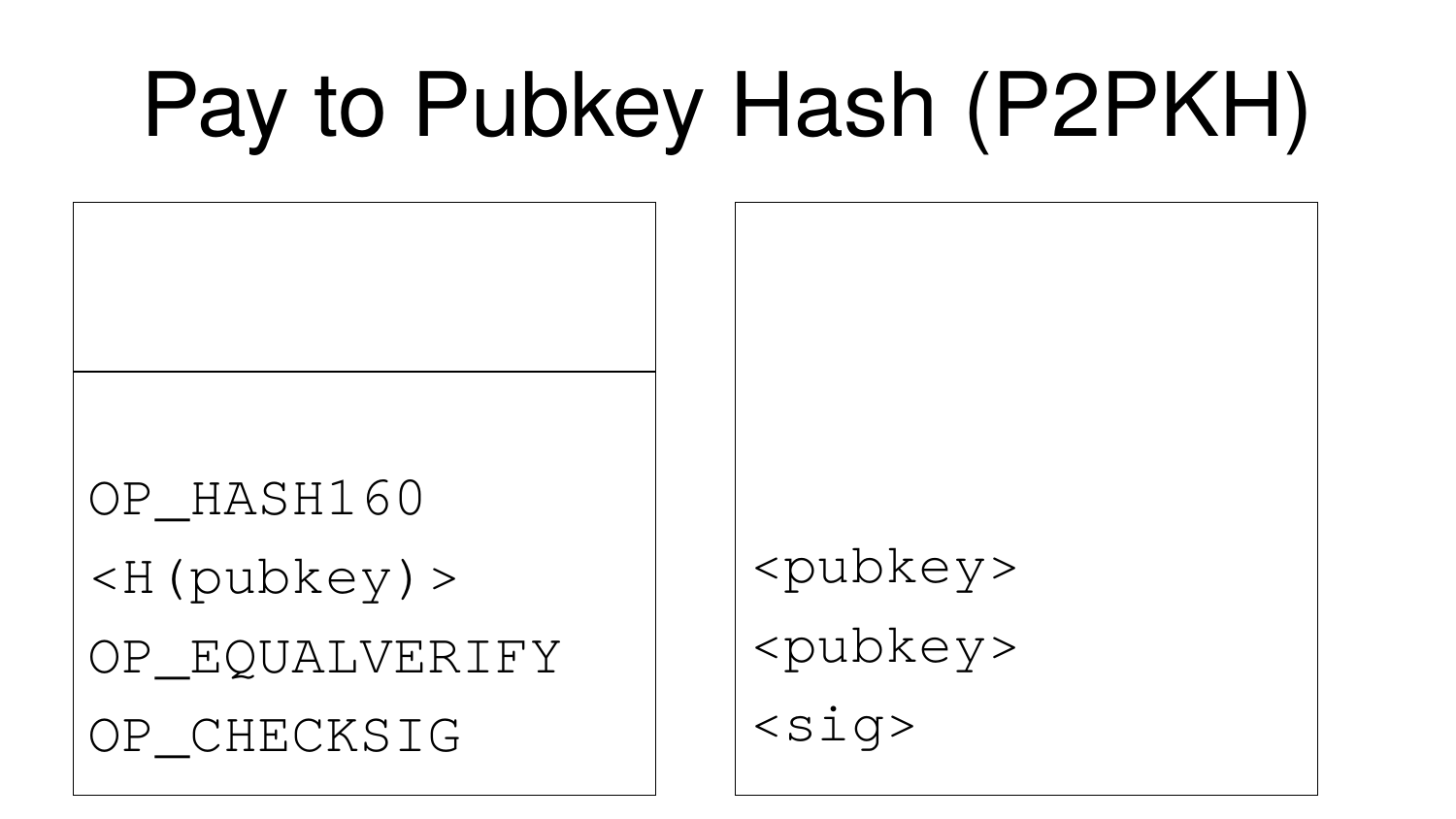

# Pay to Pubkey Hash (P2PKH)

<pubkey>
<pubkey>
<sig>

OP_HASH160
<H(pubkey)>
OP_EQUALVERIFY
OP_CHECKSIG